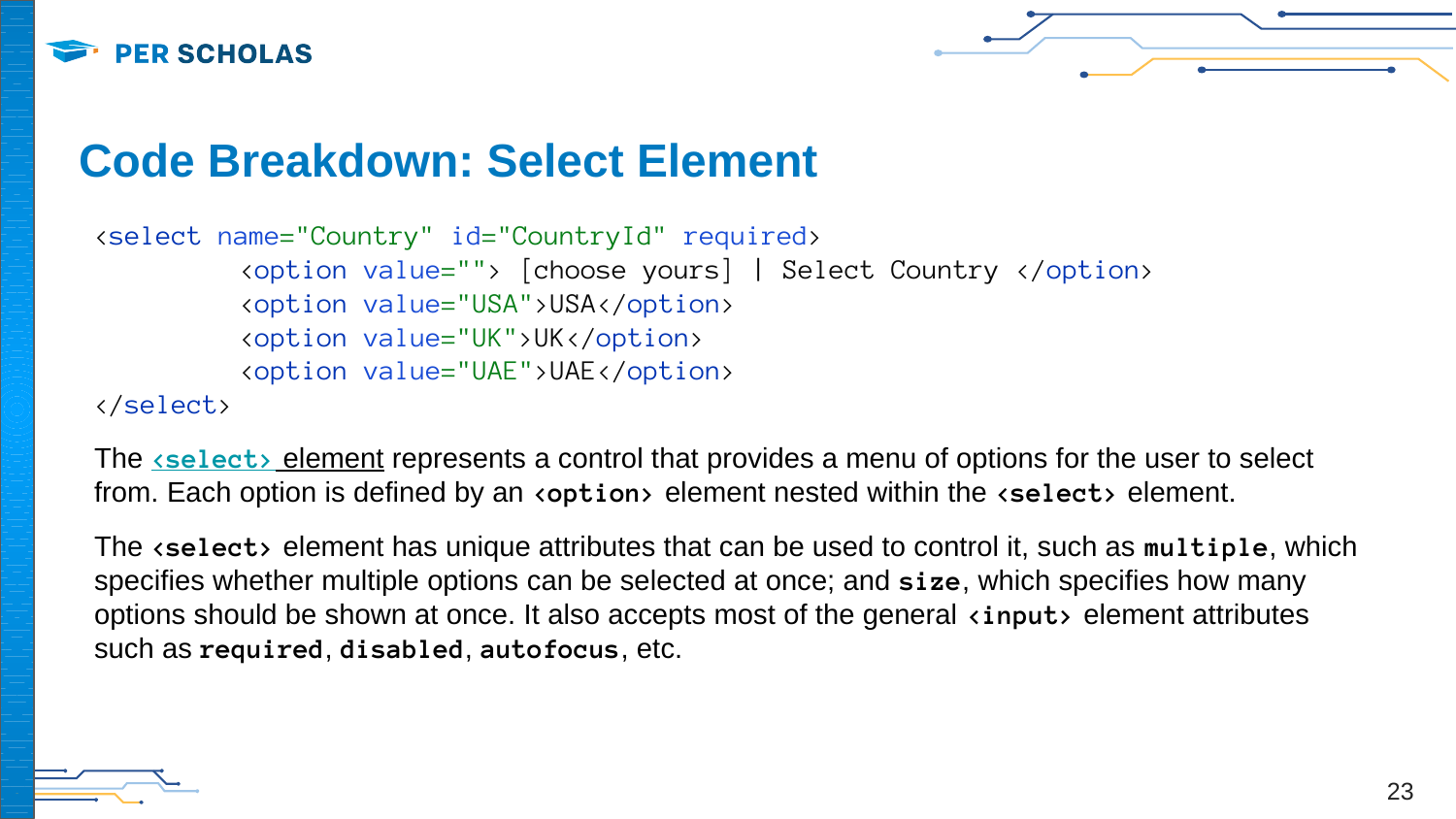

# Code Breakdown: Select Element
<select name="Country" id="CountryId" required>
	<option value=""> [choose yours] | Select Country </option>
	<option value="USA">USA</option>
	<option value="UK">UK</option>
	<option value="UAE">UAE</option>
</select>
The <select> element represents a control that provides a menu of options for the user to select from. Each option is defined by an <option> element nested within the <select> element.
The <select> element has unique attributes that can be used to control it, such as multiple, which specifies whether multiple options can be selected at once; and size, which specifies how many options should be shown at once. It also accepts most of the general <input> element attributes such as required, disabled, autofocus, etc.
23